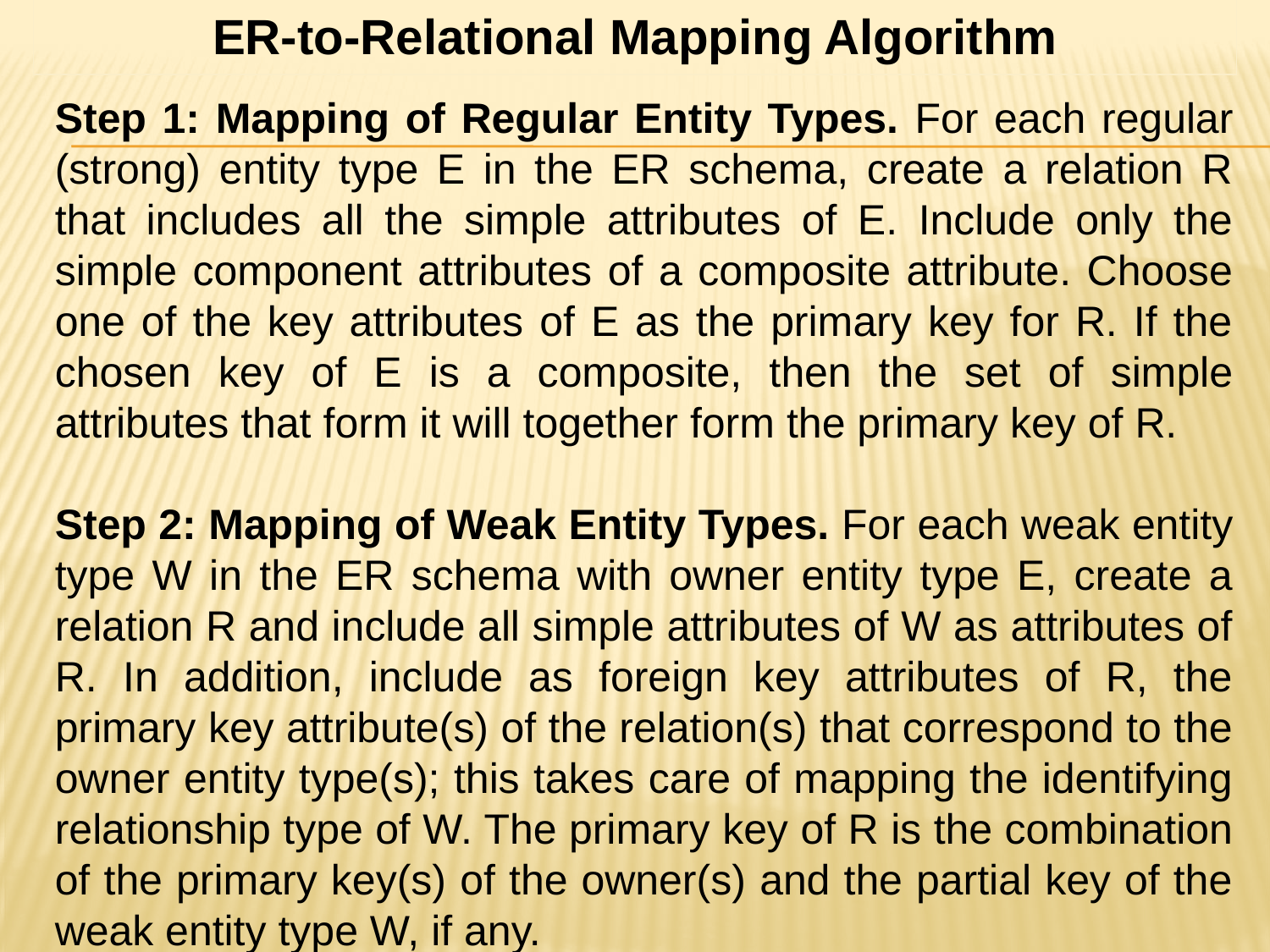

ER-to-Relational Mapping Algorithm
Step 1: Mapping of Regular Entity Types. For each regular (strong) entity type E in the ER schema, create a relation R that includes all the simple attributes of E. Include only the simple component attributes of a composite attribute. Choose one of the key attributes of E as the primary key for R. If the chosen key of E is a composite, then the set of simple attributes that form it will together form the primary key of R.

Step 2: Mapping of Weak Entity Types. For each weak entity type W in the ER schema with owner entity type E, create a relation R and include all simple attributes of W as attributes of R. In addition, include as foreign key attributes of R, the primary key attribute(s) of the relation(s) that correspond to the owner entity type(s); this takes care of mapping the identifying relationship type of W. The primary key of R is the combination of the primary key(s) of the owner(s) and the partial key of the weak entity type W, if any.